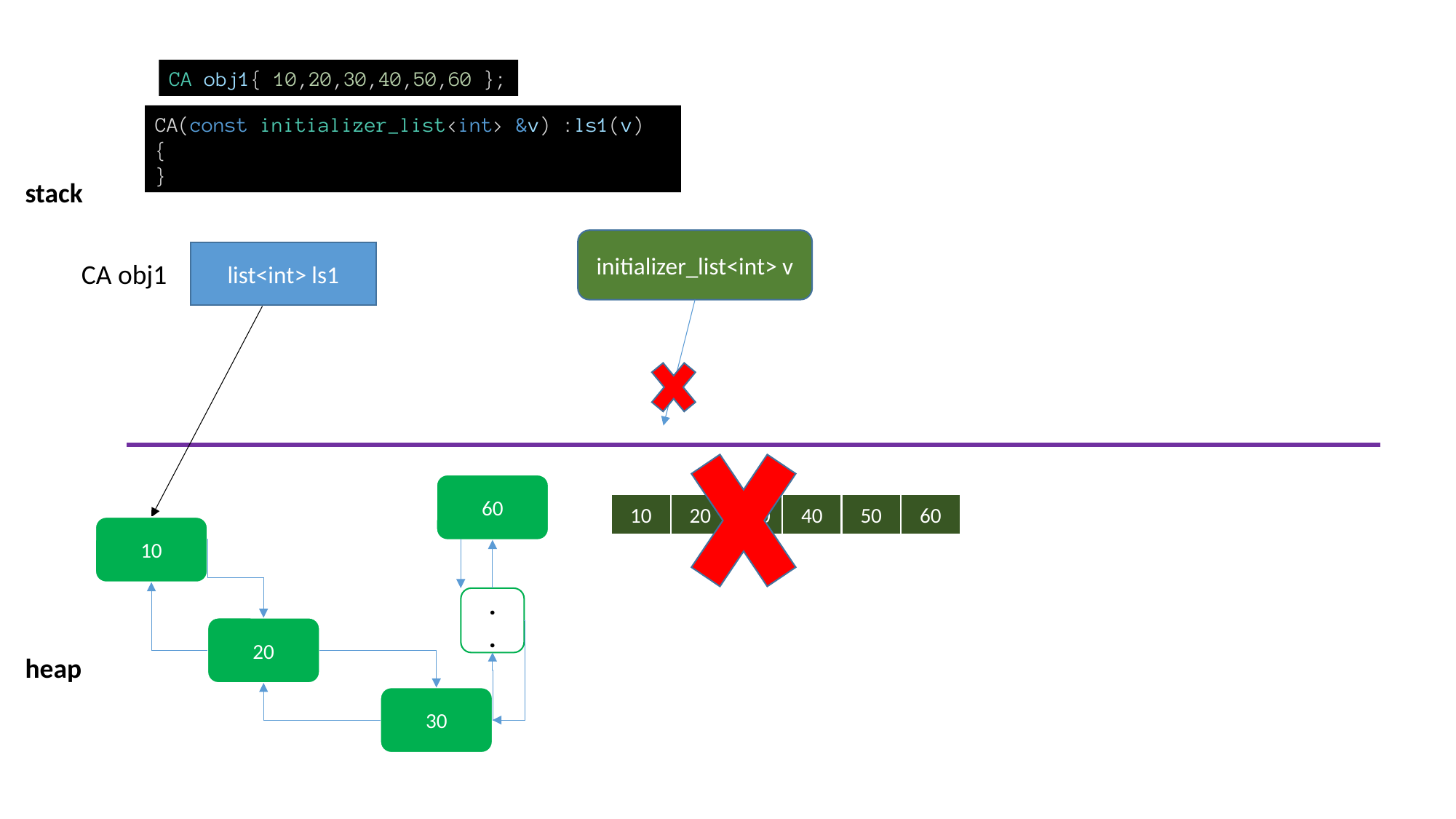

CA obj1{ 10,20,30,40,50,60 };
CA(const initializer_list<int> &v) :ls1(v)
{
}
stack
initializer_list<int> v
list<int> ls1
CA obj1

60
10
20
30
40
50
60
10
.
.
20
heap
30